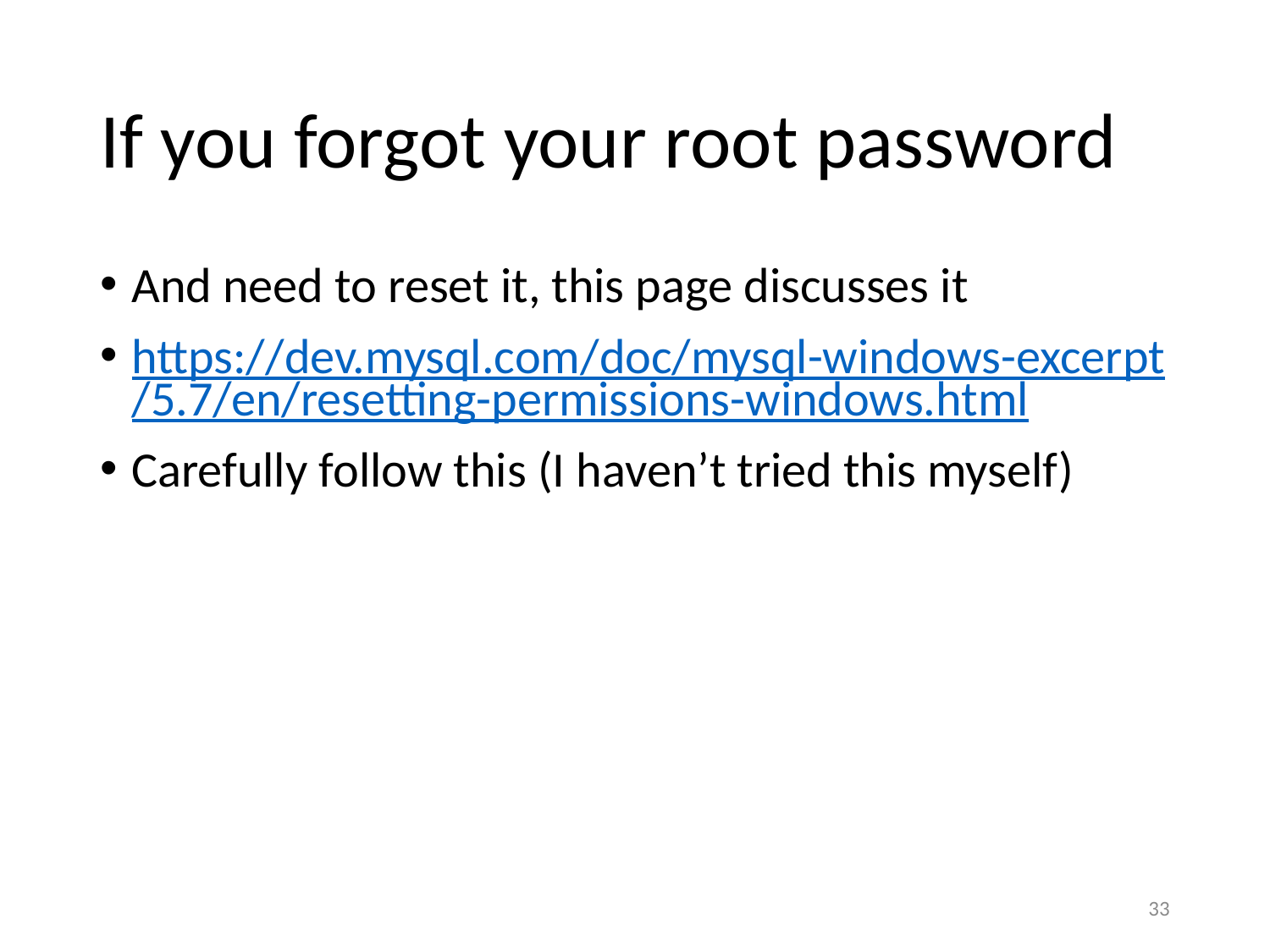

# If you forgot your root password
And need to reset it, this page discusses it
https://dev.mysql.com/doc/mysql-windows-excerpt/5.7/en/resetting-permissions-windows.html
Carefully follow this (I haven’t tried this myself)
33